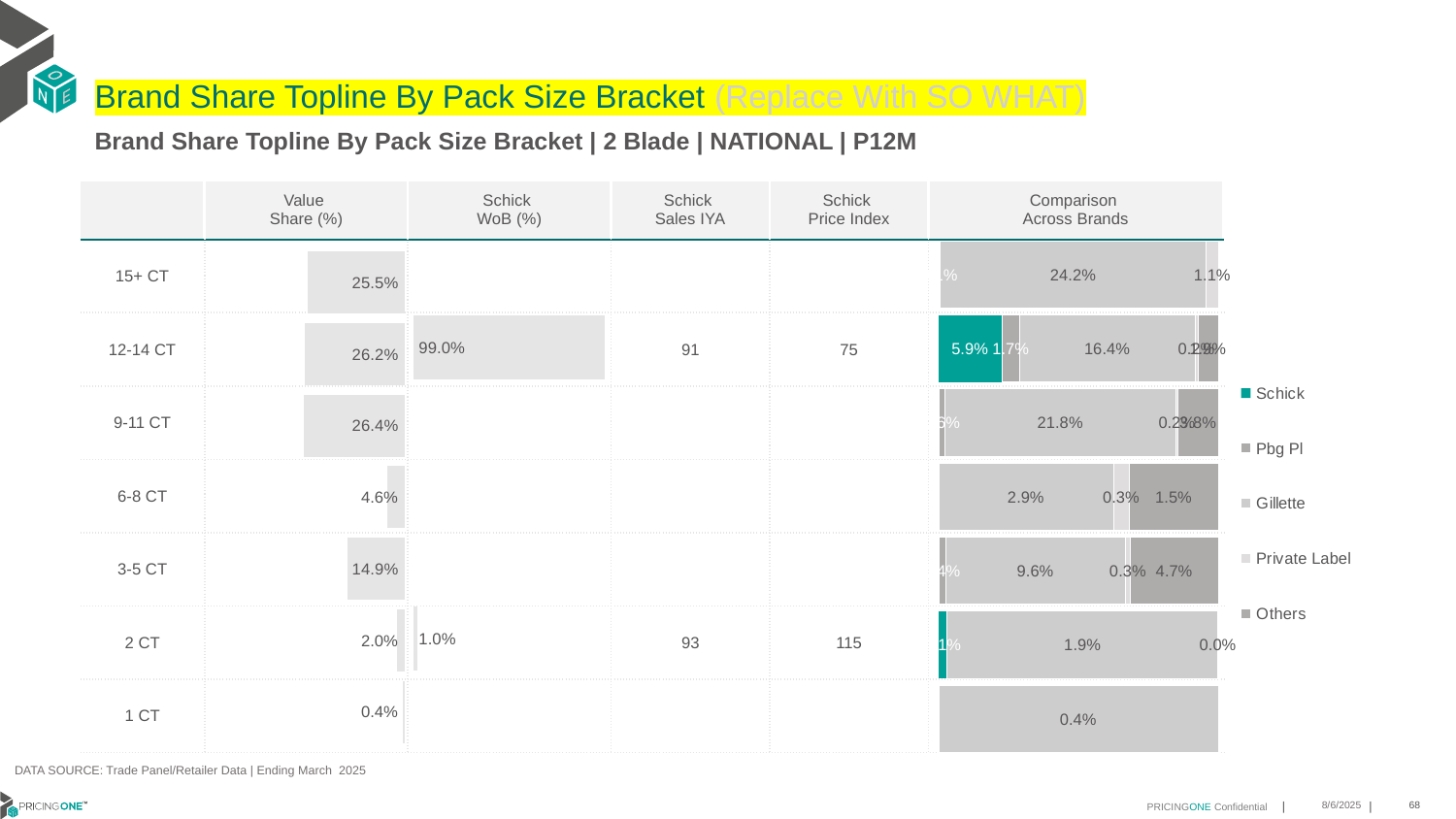

# Brand Share Topline By Pack Size Bracket (Replace With SO WHAT)
Brand Share Topline By Pack Size Bracket | 2 Blade | NATIONAL | P12M
|  | Value Share (%) | Schick WoB (%) | Schick Sales IYA | Schick Price Index | Comparison Across Brands |
| --- | --- | --- | --- | --- | --- |
| 15+ CT |  |  |  |  |  |
| 12-14 CT |  |  | 91 | 75 |  |
| 9-11 CT |  |  |  |  |  |
| 6-8 CT |  |  |  |  |  |
| 3-5 CT |  |  |  |  |  |
| 2 CT |  |  | 93 | 115 |  |
| 1 CT |  |  |  |  |  |

### Chart

| Category | Schick | Pbg Pl | Gillette | Private Label | Others |
|---|---|---|---|---|---|
| 15+ CT | None | 0.0014545146559238472 | 0.24199726641848096 | 0.010821387918680397 | None |
| 12-14 CT | 0.05916061344533951 | 0.01657712459401644 | 0.1643008174058435 | 0.0022629762280588573 | 0.019224044129708344 |
| 9-11 CT | None | 0.005547552325728622 | 0.21767944763649197 | 0.0021101990441429203 | 0.03765353527870503 |
| 6-8 CT | None | None | 0.028640965601588783 | 0.0025846469786373273 | 0.014577186698643059 |
| 3-5 CT | None | 0.0035489924477583356 | 0.0960019926823127 | 0.00260055097877341 | 0.046768903078440005 |
| 2 CT | 0.0005971803877184826 | None | 0.019415786113957684 | None | 3.6707617705393874e-05 |
| 1 CT | None | None | 0.0038517759633925875 | None | None |

### Chart

| Category | Value Share |
|---|---|
|  | 0.2551319356091289 |

### Chart

| Category | Brand WoB % |
|---|---|
|  | None |
DATA SOURCE: Trade Panel/Retailer Data | Ending March  2025

8/6/2025
68